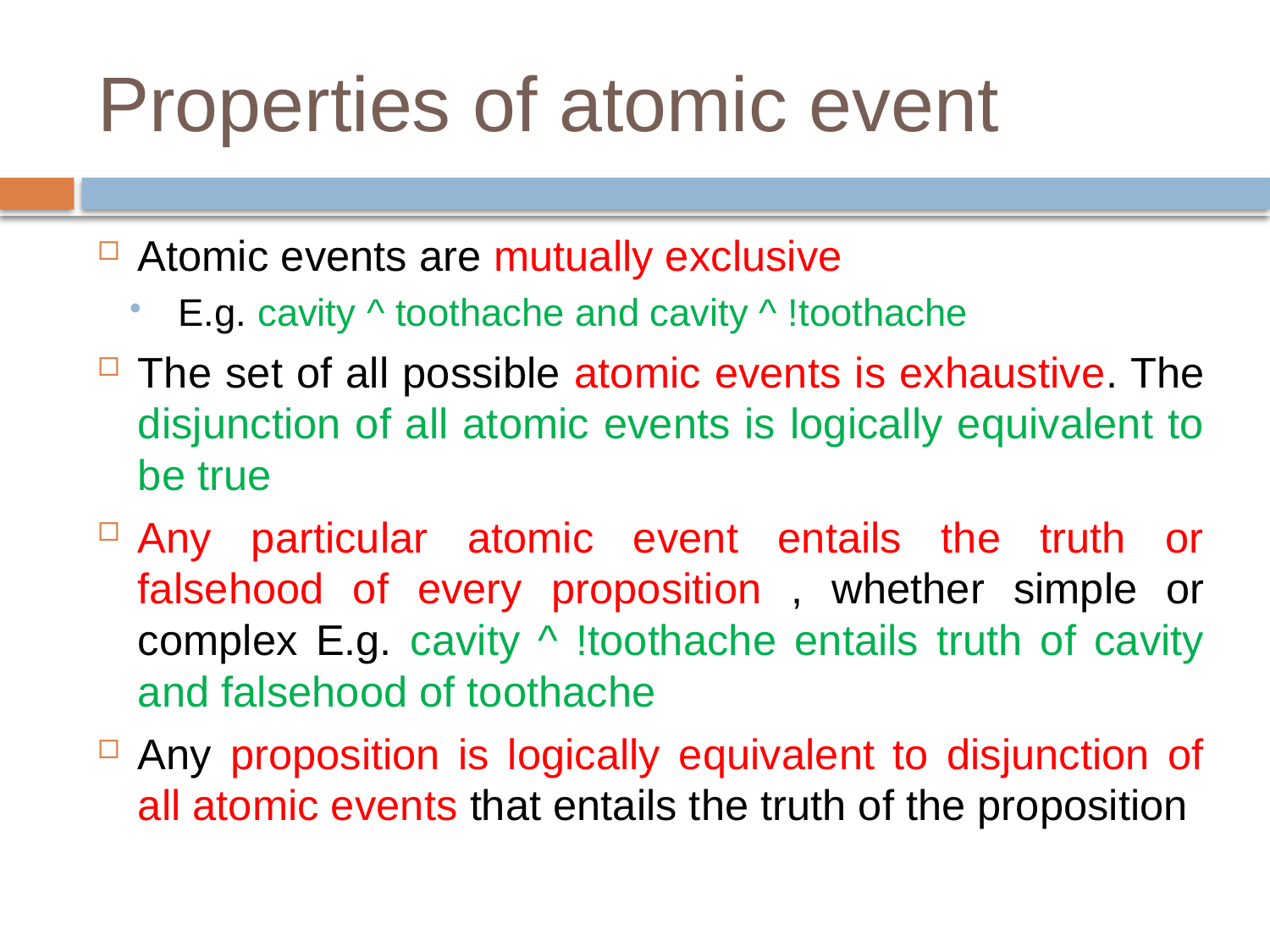

# Properties of atomic event
Atomic events are mutually exclusive
E.g. cavity ^ toothache and cavity ^ !toothache
The set of all possible atomic events is exhaustive. The disjunction of all atomic events is logically equivalent to be true
Any particular atomic event entails the truth or falsehood of every proposition , whether simple or complex E.g. cavity ^ !toothache entails truth of cavity and falsehood of toothache
Any proposition is logically equivalent to disjunction of all atomic events that entails the truth of the proposition